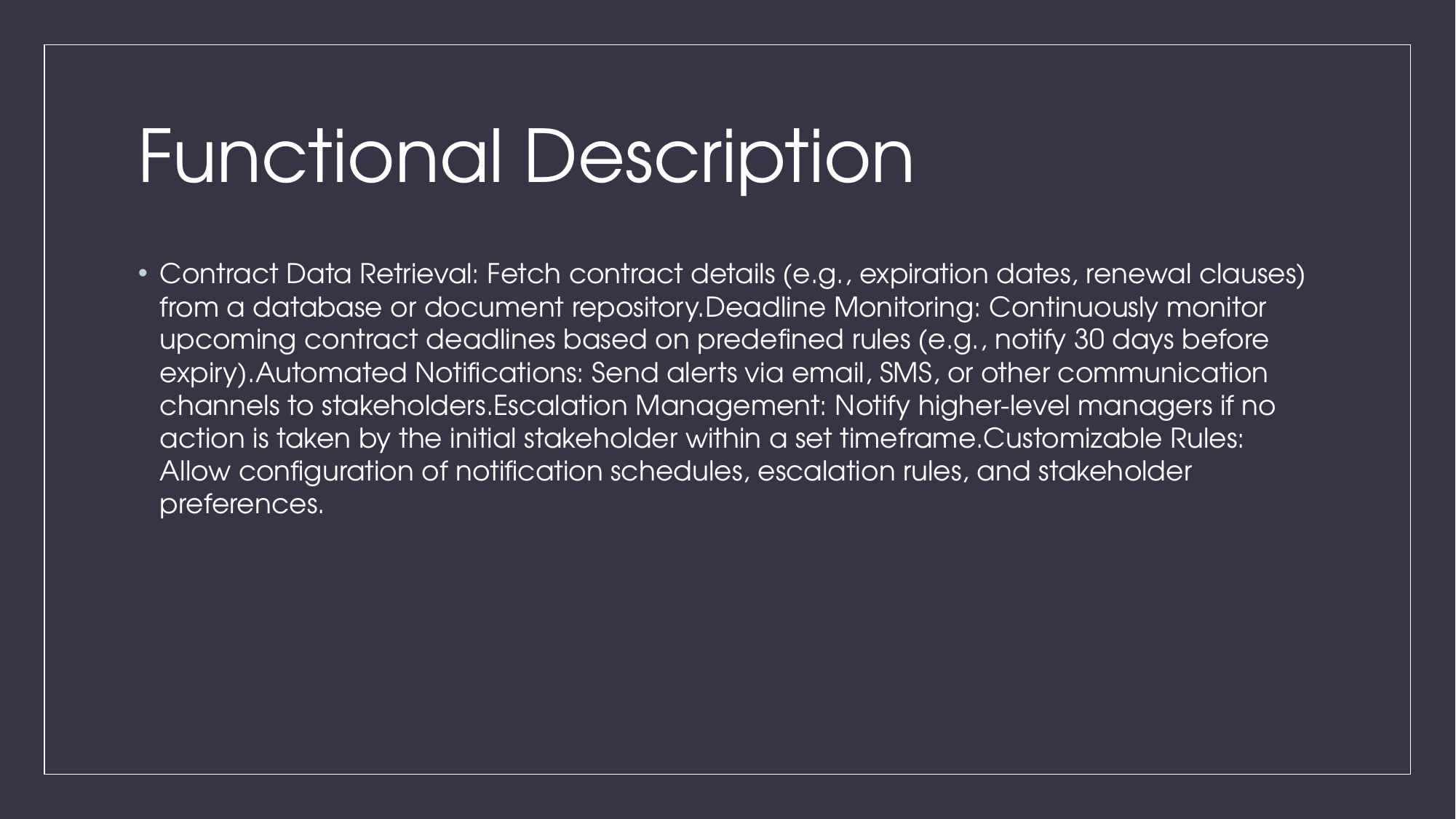

# Functional Description
Contract Data Retrieval: Fetch contract details (e.g., expiration dates, renewal clauses) from a database or document repository.Deadline Monitoring: Continuously monitor upcoming contract deadlines based on predefined rules (e.g., notify 30 days before expiry).Automated Notifications: Send alerts via email, SMS, or other communication channels to stakeholders.Escalation Management: Notify higher-level managers if no action is taken by the initial stakeholder within a set timeframe.Customizable Rules: Allow configuration of notification schedules, escalation rules, and stakeholder preferences.